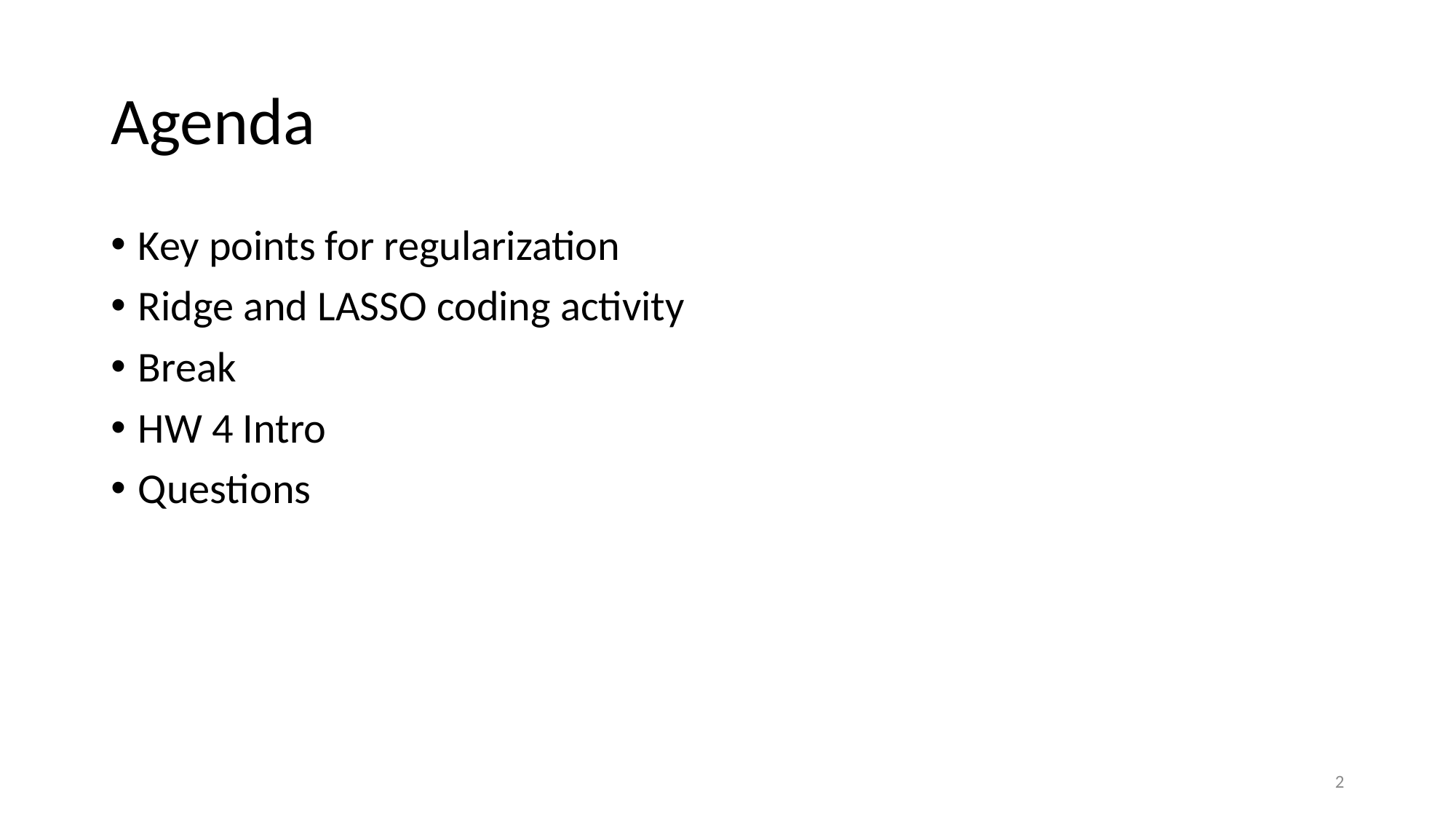

# Agenda
Key points for regularization
Ridge and LASSO coding activity
Break
HW 4 Intro
Questions
2